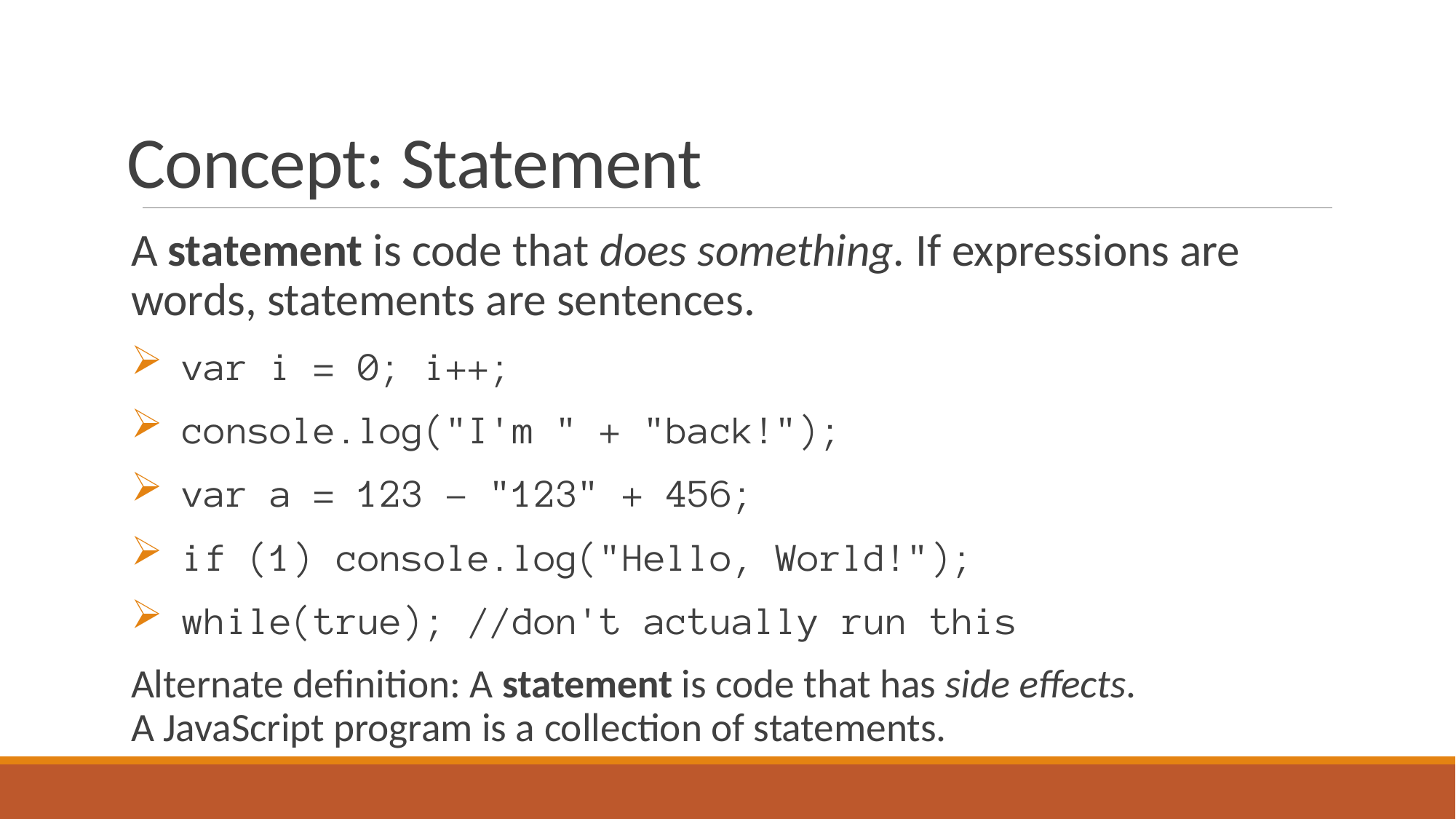

# Concept: Statement
A statement is code that does something. If expressions are words, statements are sentences.
var i = 0; i++;
console.log("I'm " + "back!");
var a = 123 – "123" + 456;
if (1) console.log("Hello, World!");
while(true); //don't actually run this
Alternate definition: A statement is code that has side effects.
A JavaScript program is a collection of statements.